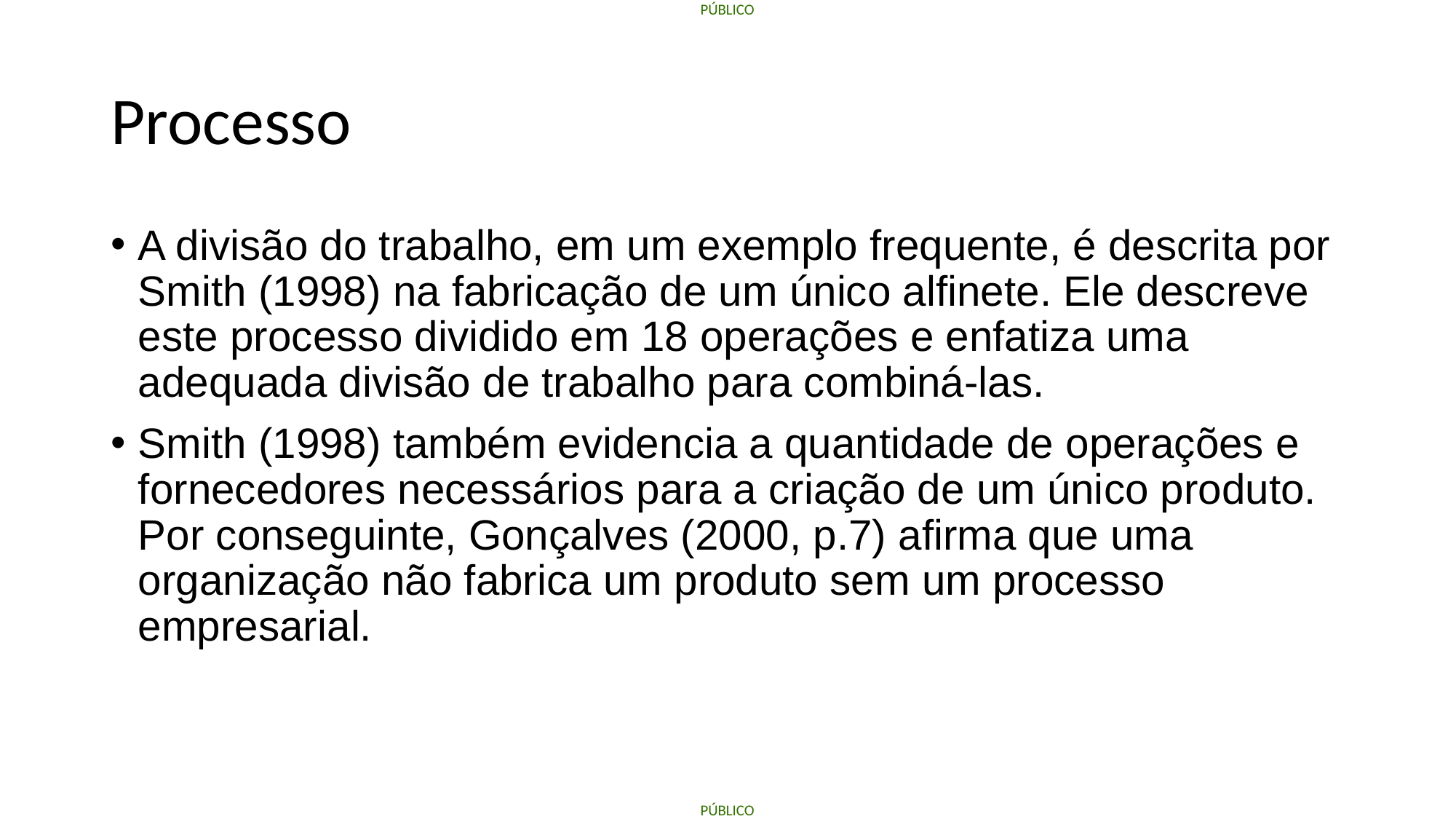

# Processo
A divisão do trabalho, em um exemplo frequente, é descrita por Smith (1998) na fabricação de um único alfinete. Ele descreve este processo dividido em 18 operações e enfatiza uma adequada divisão de trabalho para combiná-las.
Smith (1998) também evidencia a quantidade de operações e fornecedores necessários para a criação de um único produto. Por conseguinte, Gonçalves (2000, p.7) afirma que uma organização não fabrica um produto sem um processo empresarial.